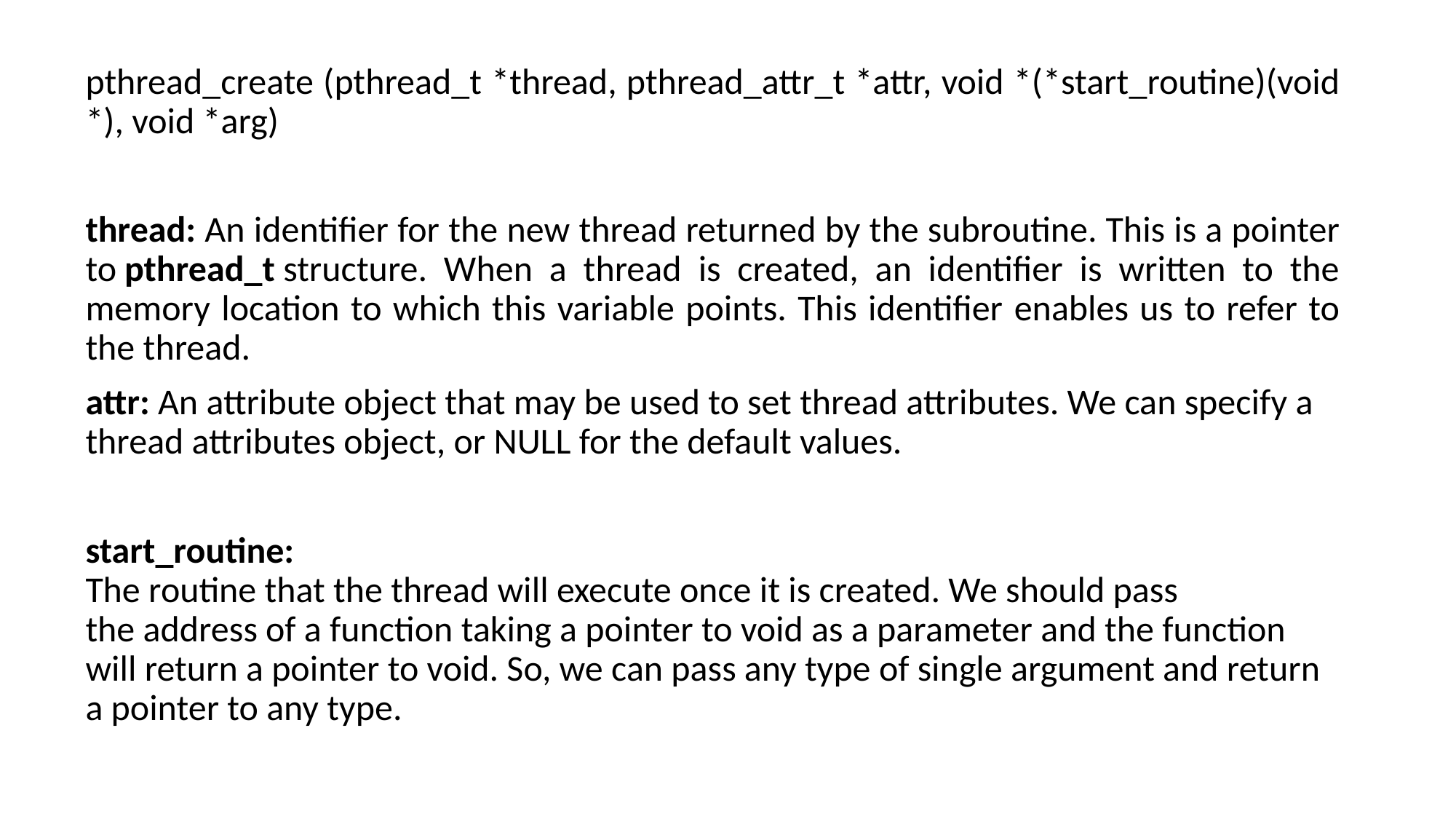

pthread_create (pthread_t *thread, pthread_attr_t *attr, void *(*start_routine)(void *), void *arg)

thread: An identifier for the new thread returned by the subroutine. This is a pointer to pthread_t structure. When a thread is created, an identifier is written to the memory location to which this variable points. This identifier enables us to refer to the thread.
attr: An attribute object that may be used to set thread attributes. We can specify a thread attributes object, or NULL for the default values.

start_routine:
The routine that the thread will execute once it is created. We should pass the address of a function taking a pointer to void as a parameter and the function will return a pointer to void. So, we can pass any type of single argument and return a pointer to any type.